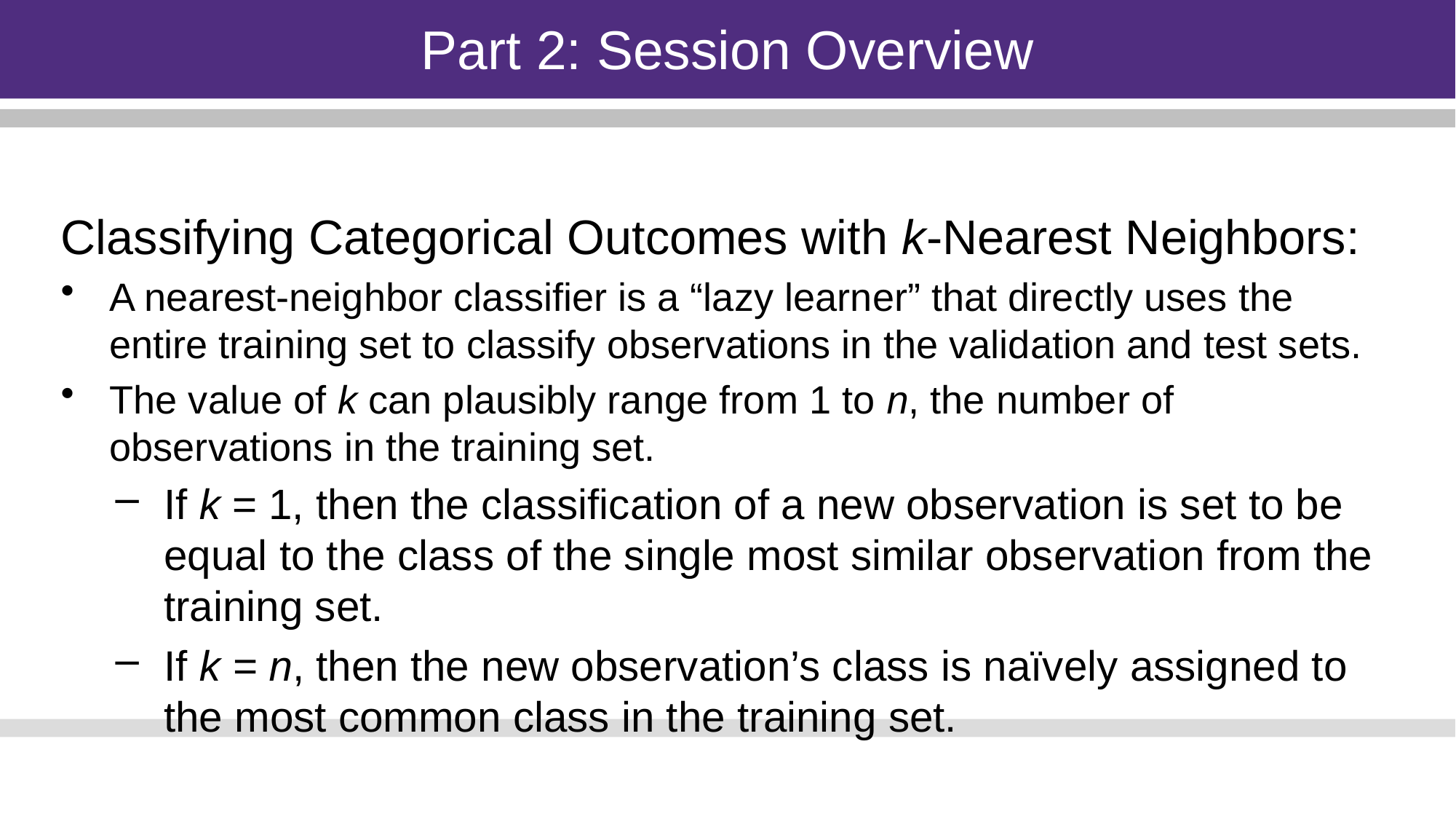

Part 2: Session Overview
Classifying Categorical Outcomes with k-Nearest Neighbors:
A nearest-neighbor classifier is a “lazy learner” that directly uses the entire training set to classify observations in the validation and test sets.
The value of k can plausibly range from 1 to n, the number of observations in the training set.
If k = 1, then the classification of a new observation is set to be equal to the class of the single most similar observation from the training set.
If k = n, then the new observation’s class is naïvely assigned to the most common class in the training set.